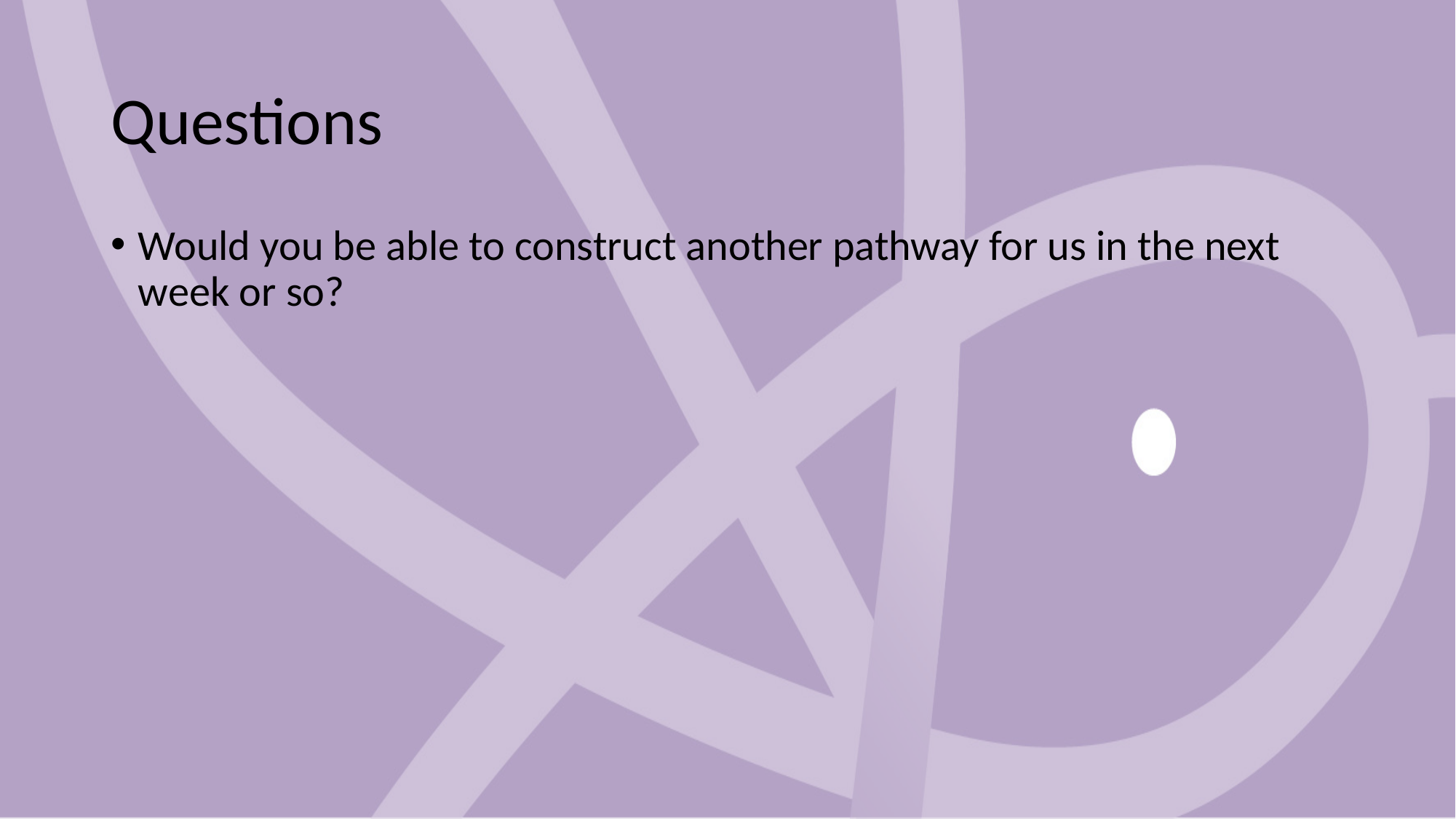

# Questions
Would you be able to construct another pathway for us in the next week or so?